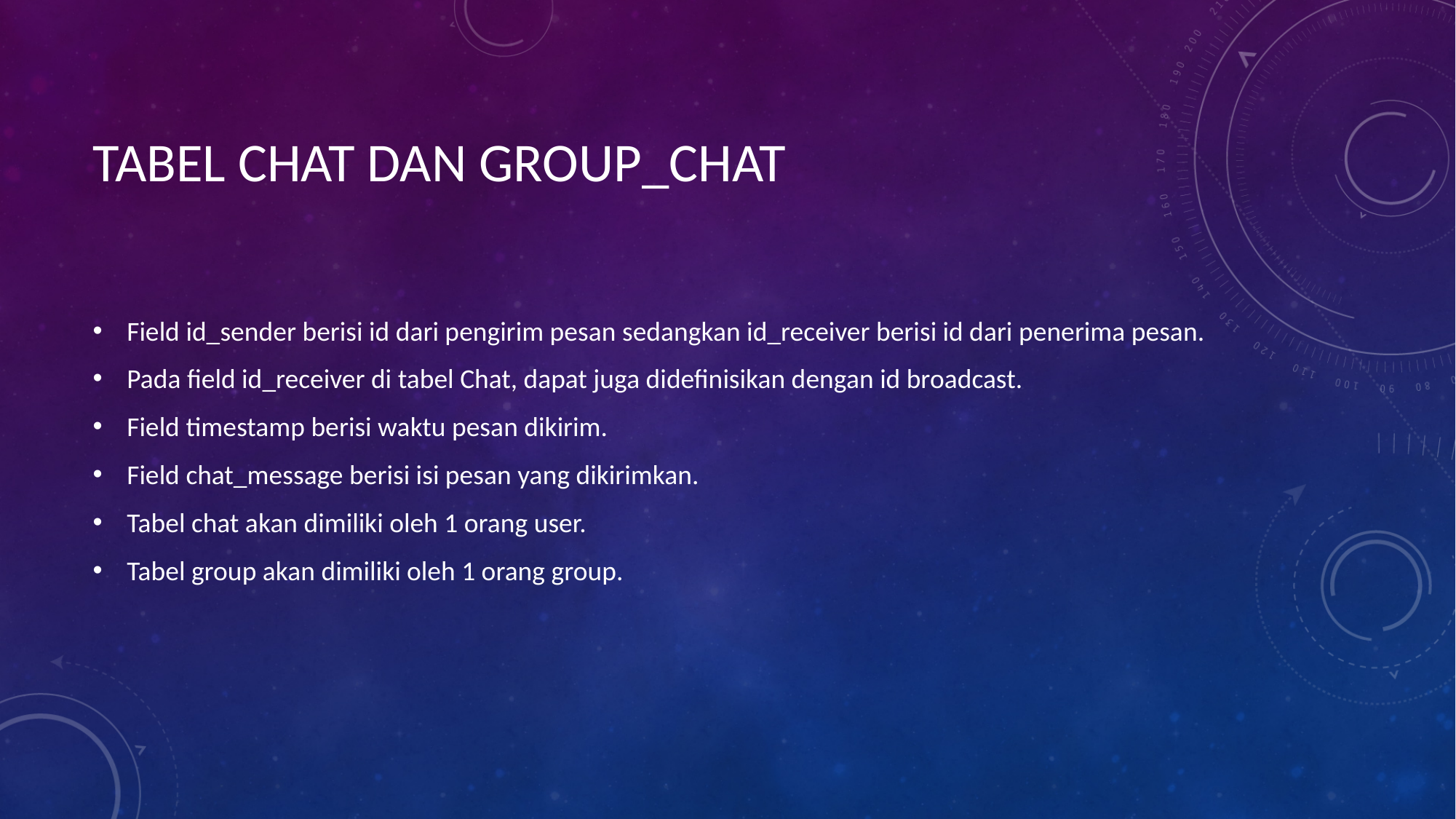

# Tabel Chat dan Group_Chat
Field id_sender berisi id dari pengirim pesan sedangkan id_receiver berisi id dari penerima pesan.
Pada field id_receiver di tabel Chat, dapat juga didefinisikan dengan id broadcast.
Field timestamp berisi waktu pesan dikirim.
Field chat_message berisi isi pesan yang dikirimkan.
Tabel chat akan dimiliki oleh 1 orang user.
Tabel group akan dimiliki oleh 1 orang group.